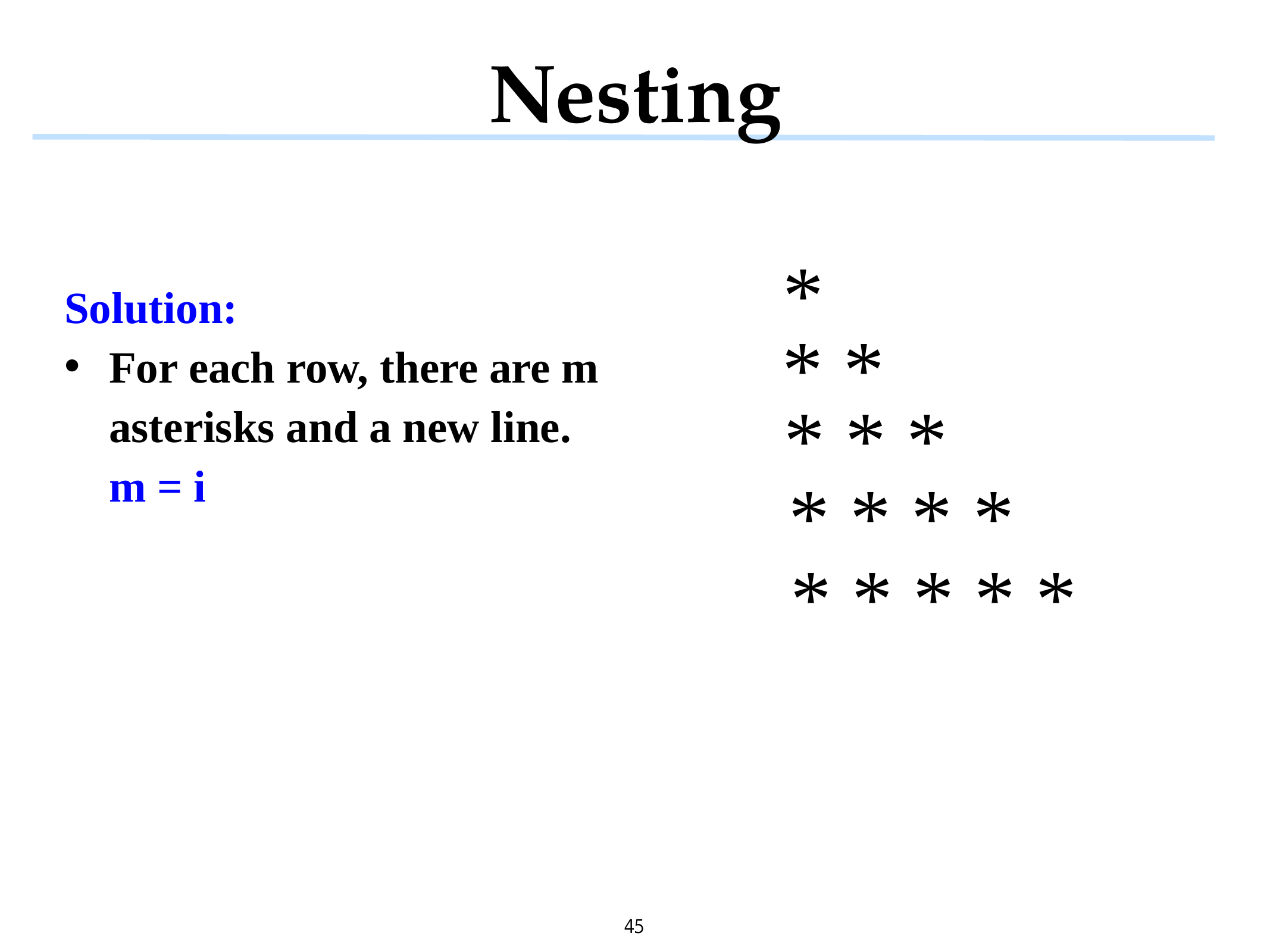

# Nesting
*
* *
* * *
* * * *
* * * * *
Solution:
For each row, there are m asterisks and a new line.
m = i

45